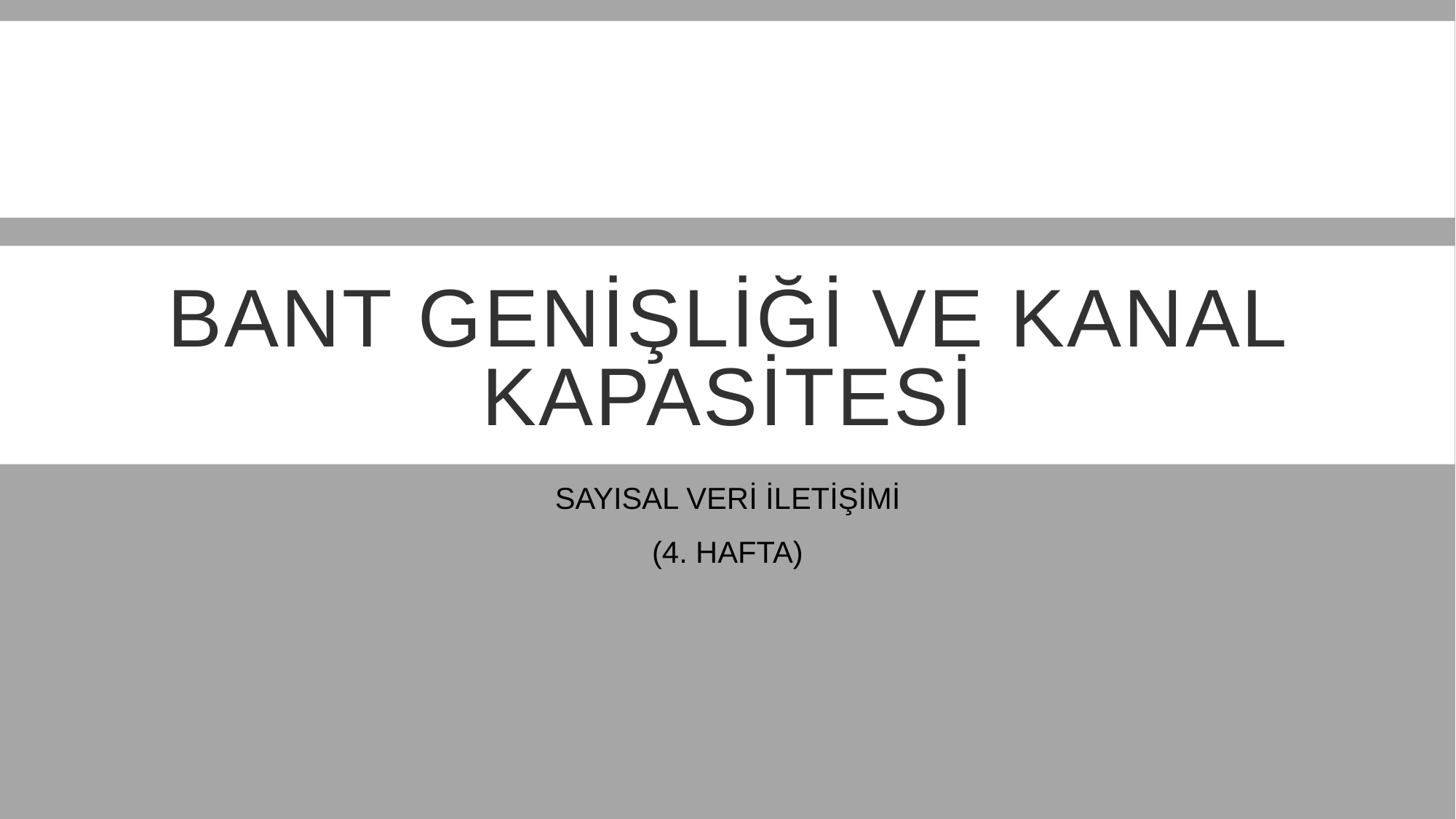

# BANT GENİŞLİĞİ VE KANAL KAPASİTESİ
SAYISAL VERİ İLETİŞİMİ
(4. HAFTA)